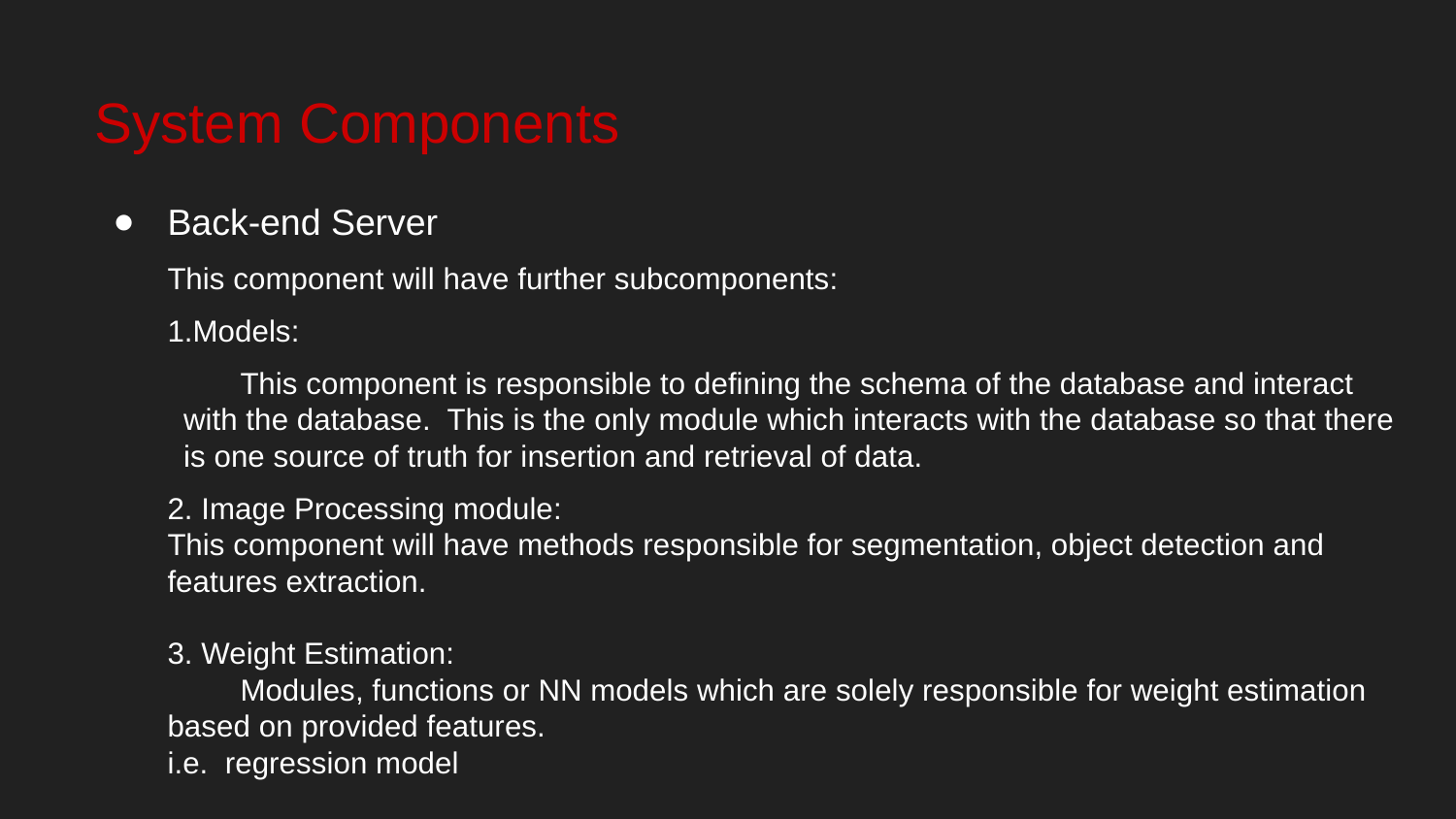

# System Components
Back-end Server
This component will have further subcomponents:
1.Models:
This component is responsible to defining the schema of the database and interact with the database.  This is the only module which interacts with the database so that there is one source of truth for insertion and retrieval of data.
2. Image Processing module:
This component will have methods responsible for segmentation, object detection and features extraction.

3. Weight Estimation:
Modules, functions or NN models which are solely responsible for weight estimation based on provided features.
i.e.  regression model